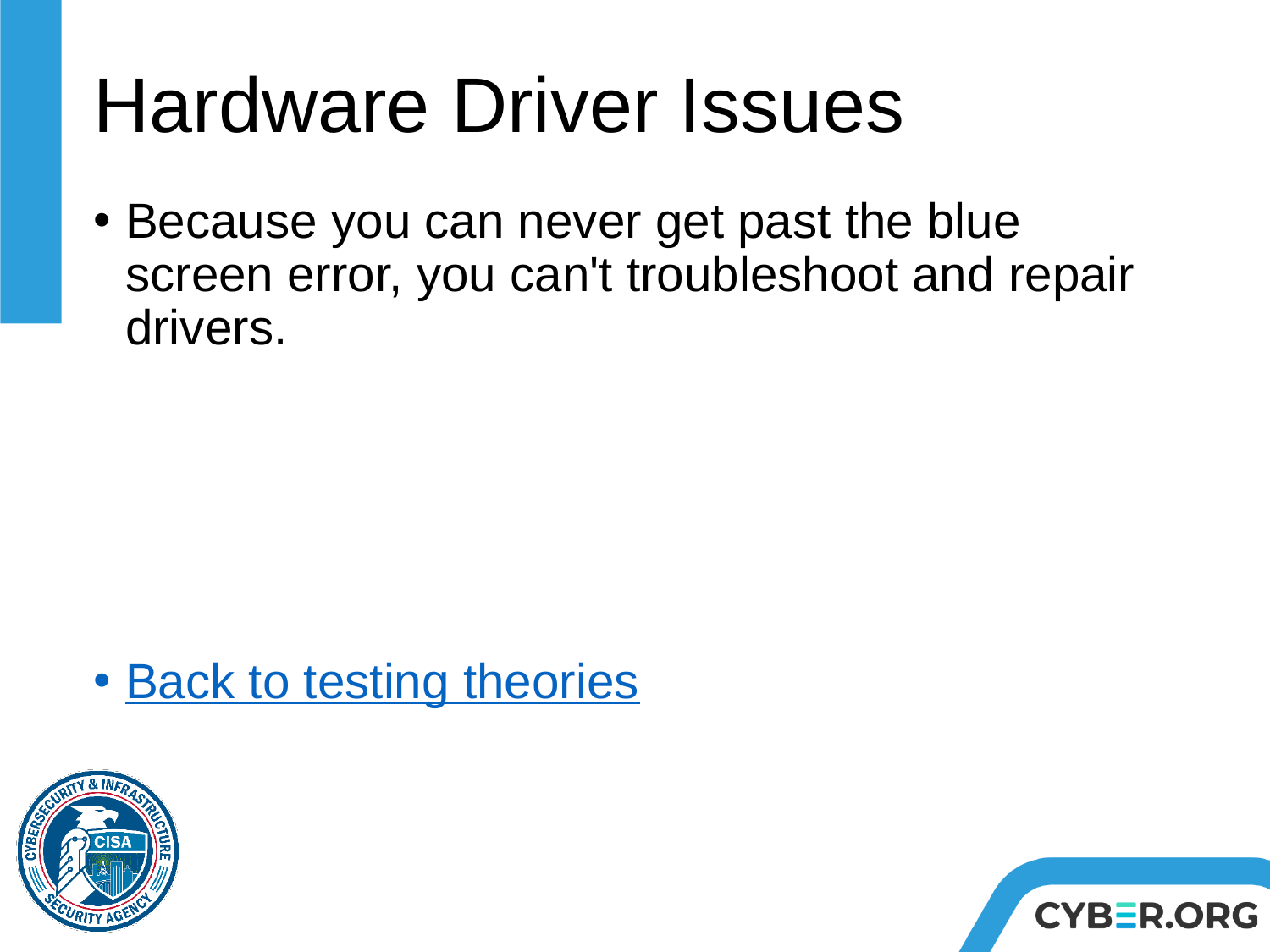

# Hardware Driver Issues
Because you can never get past the blue screen error, you can't troubleshoot and repair drivers.

Back to testing theories